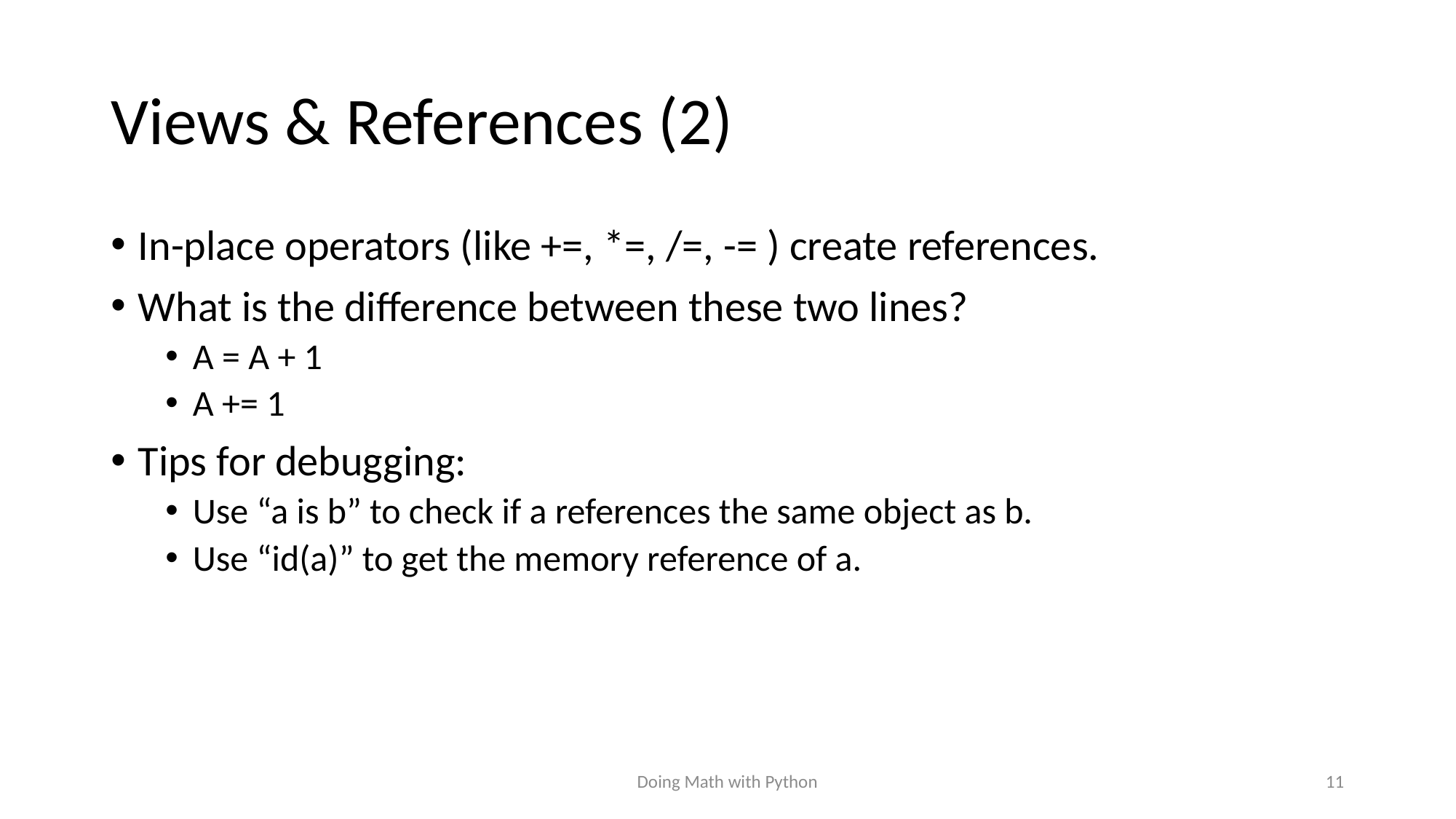

# Views & References (2)
In-place operators (like +=, *=, /=, -= ) create references.
What is the difference between these two lines?
A = A + 1
A += 1
Tips for debugging:
Use “a is b” to check if a references the same object as b.
Use “id(a)” to get the memory reference of a.
Doing Math with Python
11